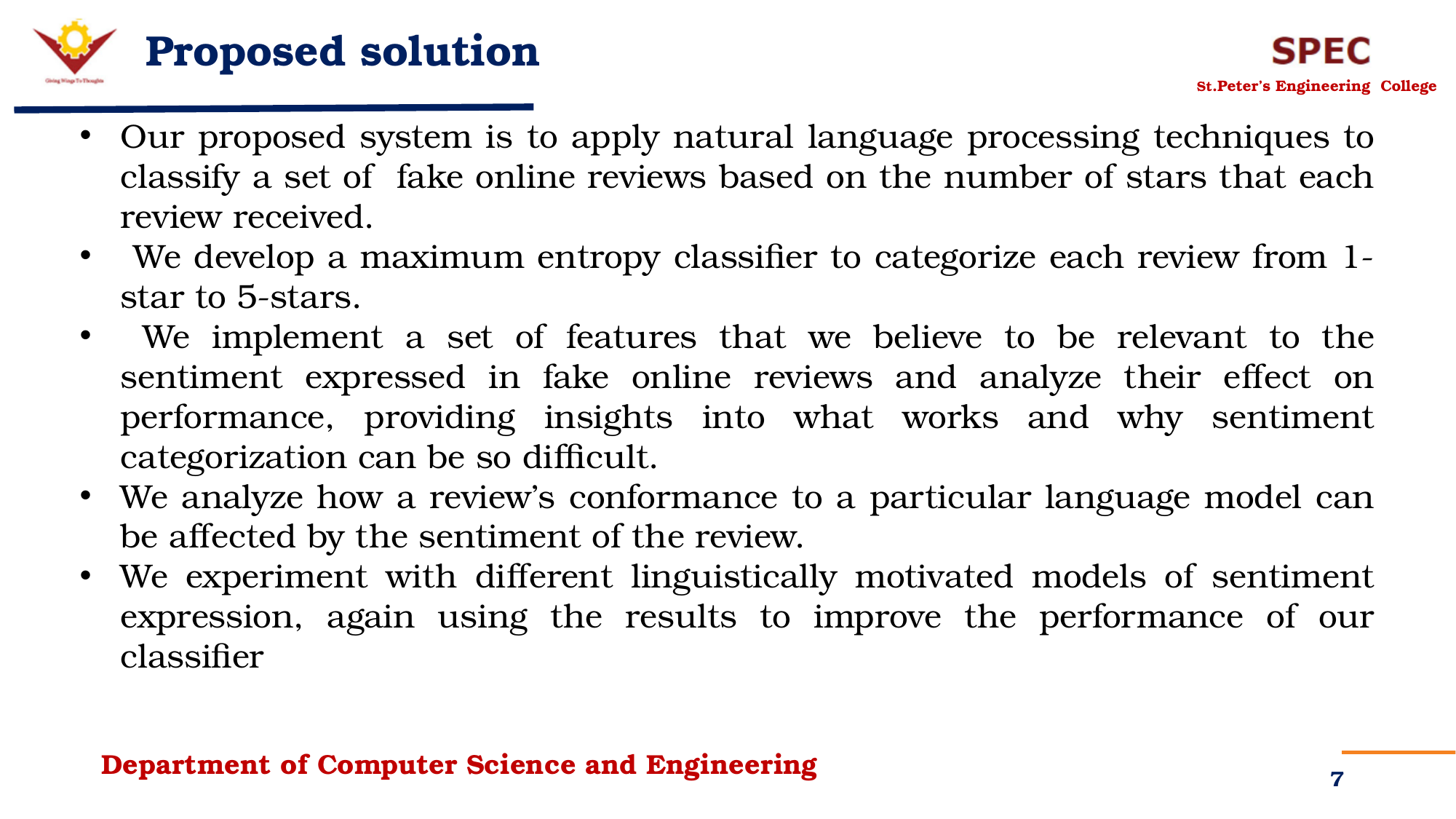

# Proposed solution
Our proposed system is to apply natural language processing techniques to classify a set of  fake online reviews based on the number of stars that each review received.
 We develop a maximum entropy classifier to categorize each review from 1-star to 5-stars.
 We implement a set of features that we believe to be relevant to the sentiment expressed in fake online reviews and analyze their effect on performance, providing insights into what works and why sentiment categorization can be so difficult.
We analyze how a review’s conformance to a particular language model can be affected by the sentiment of the review.
We experiment with different linguistically motivated models of sentiment expression, again using the results to improve the performance of our classifier
7